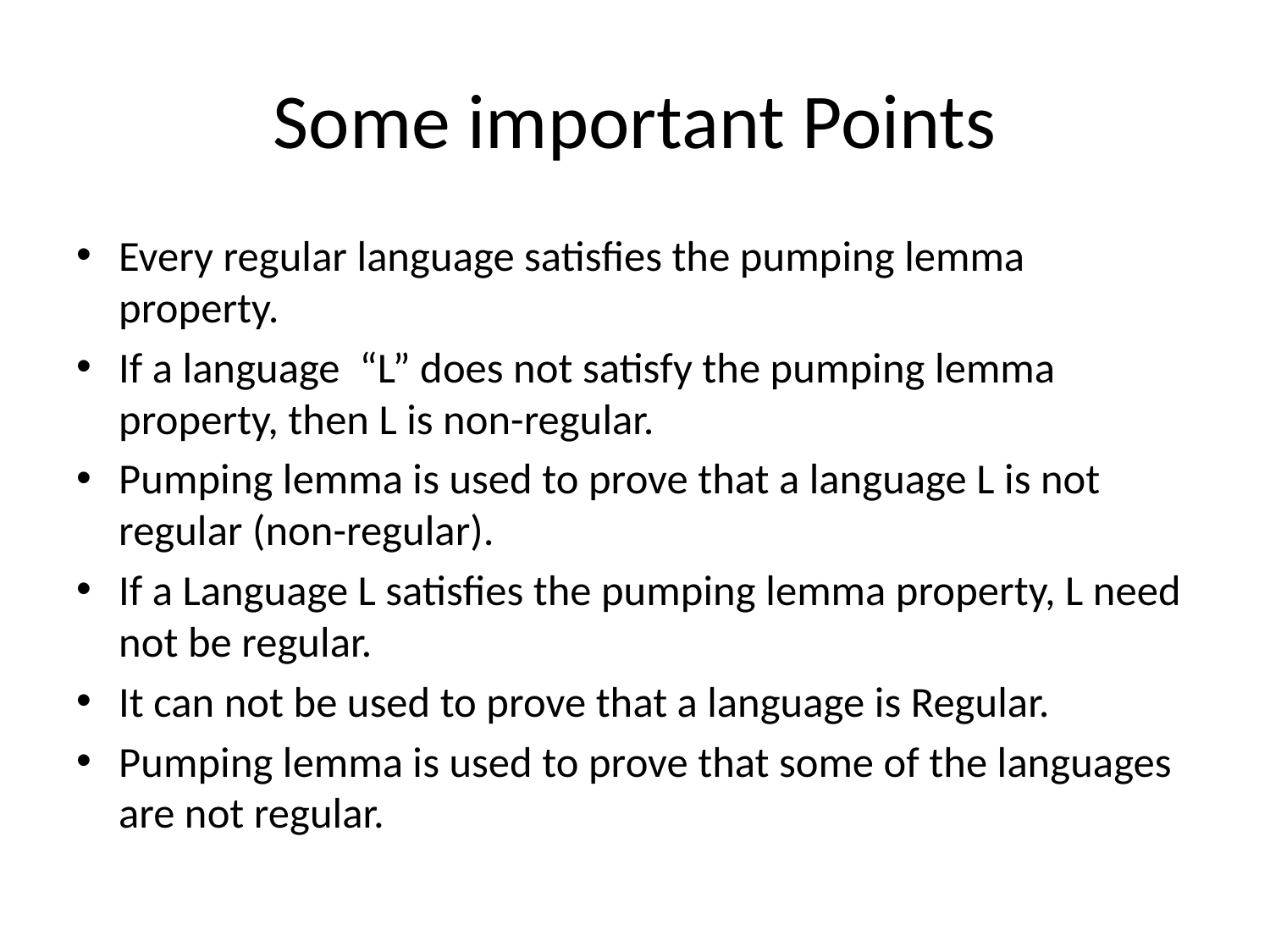

# Some important Points
Every regular language satisfies the pumping lemma property.
If a language  “L” does not satisfy the pumping lemma property, then L is non-regular.
Pumping lemma is used to prove that a language L is not regular (non-regular).
If a Language L satisfies the pumping lemma property, L need not be regular.
It can not be used to prove that a language is Regular.
Pumping lemma is used to prove that some of the languages are not regular.